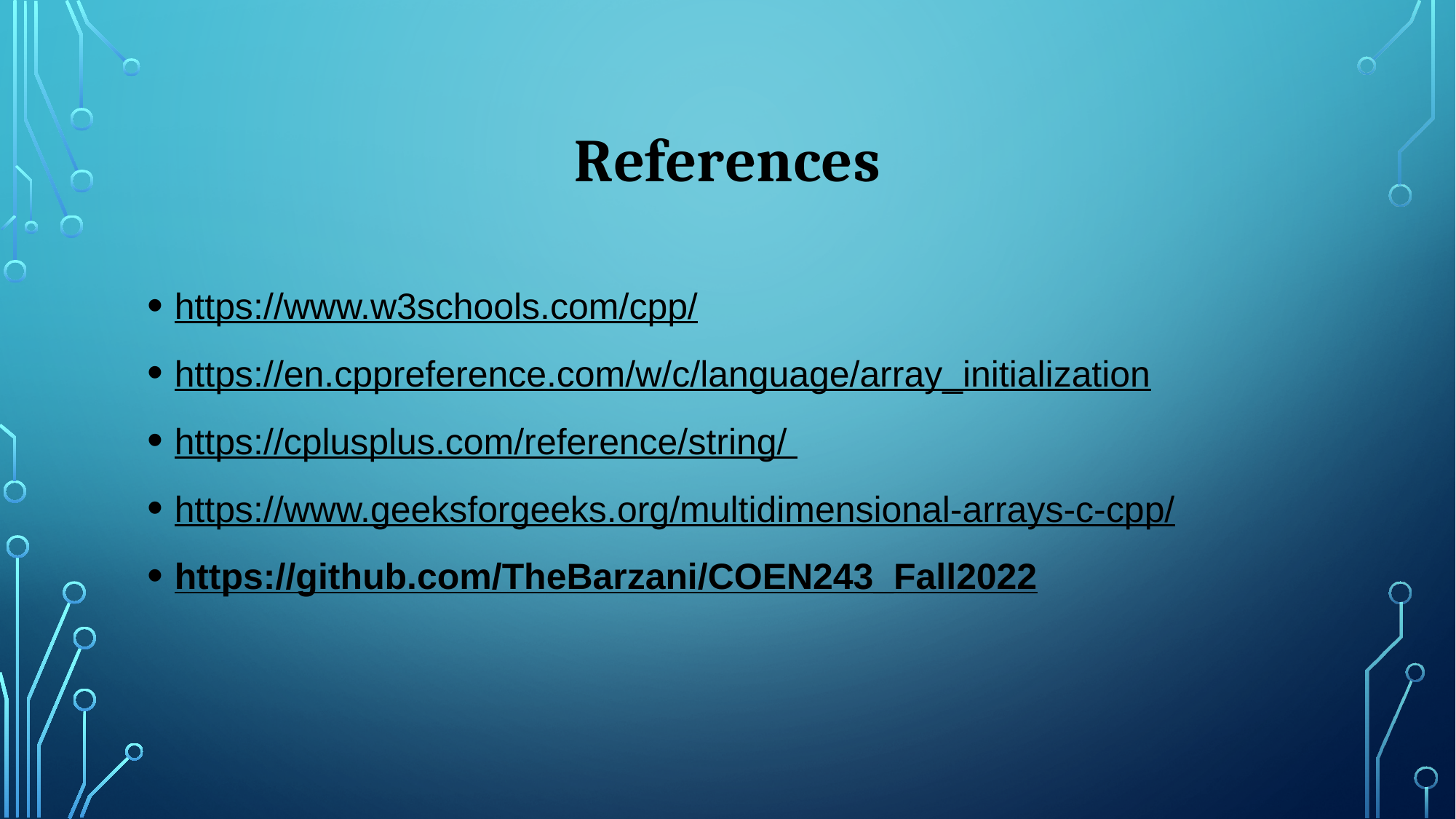

# References
https://www.w3schools.com/cpp/
https://en.cppreference.com/w/c/language/array_initialization
https://cplusplus.com/reference/string/
https://www.geeksforgeeks.org/multidimensional-arrays-c-cpp/
https://github.com/TheBarzani/COEN243_Fall2022